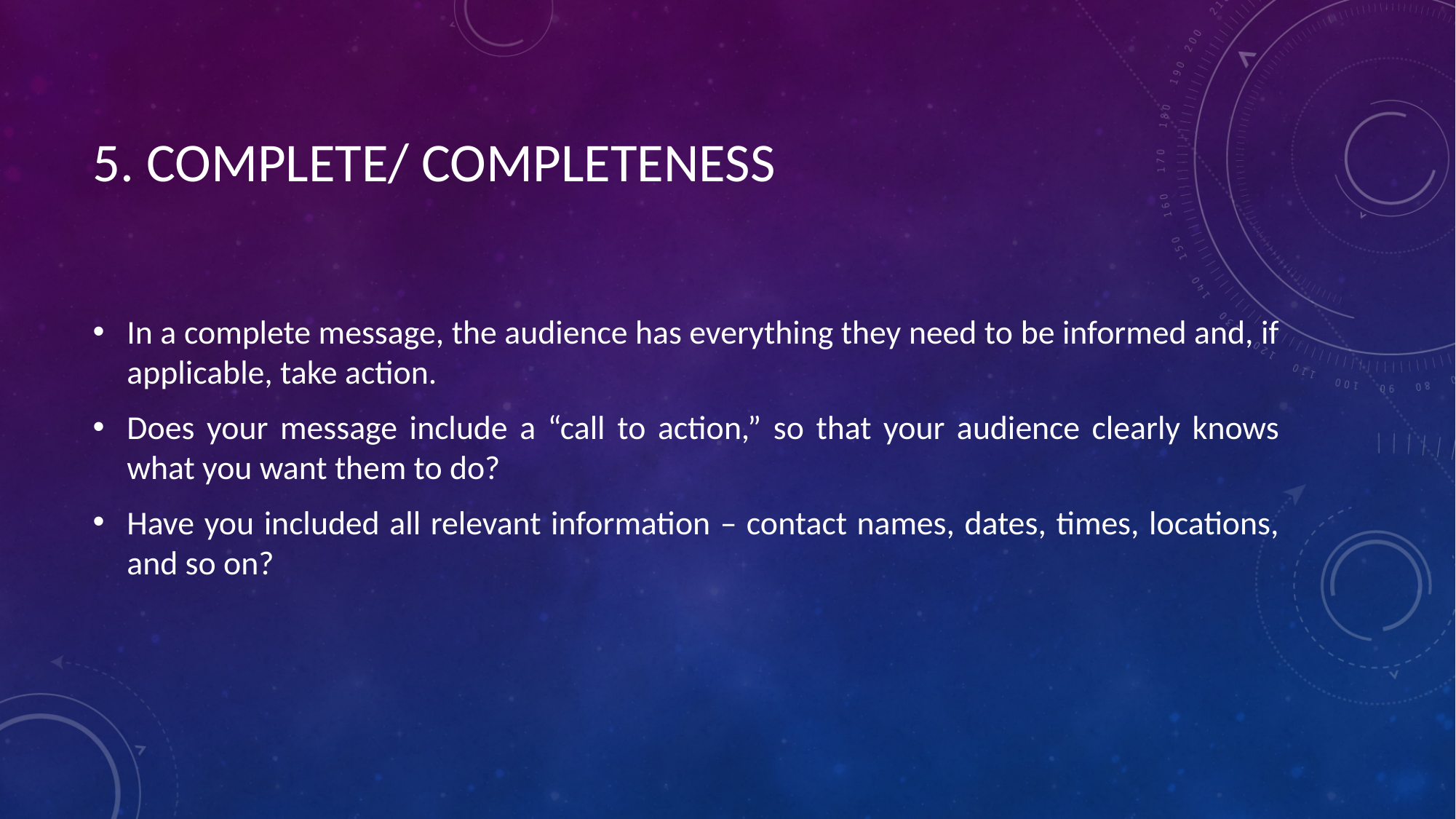

# 5. Complete/ completeness
In a complete message, the audience has everything they need to be informed and, if applicable, take action.
Does your message include a “call to action,” so that your audience clearly knows what you want them to do?
Have you included all relevant information – contact names, dates, times, locations, and so on?